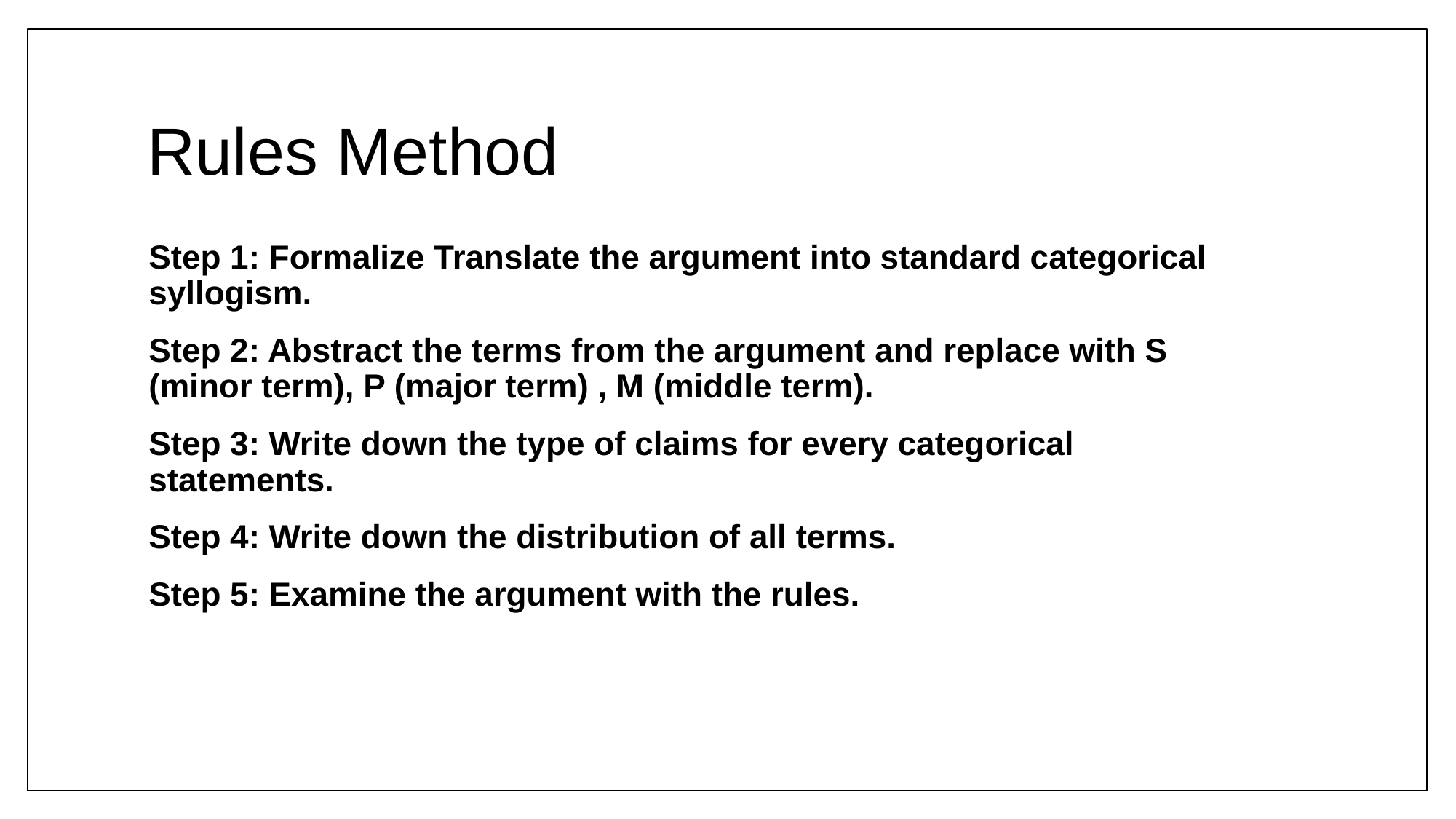

# Rules Method
Step 1: Formalize Translate the argument into standard categorical syllogism.
Step 2: Abstract the terms from the argument and replace with S (minor term), P (major term) , M (middle term).
Step 3: Write down the type of claims for every categorical statements.
Step 4: Write down the distribution of all terms.
Step 5: Examine the argument with the rules.